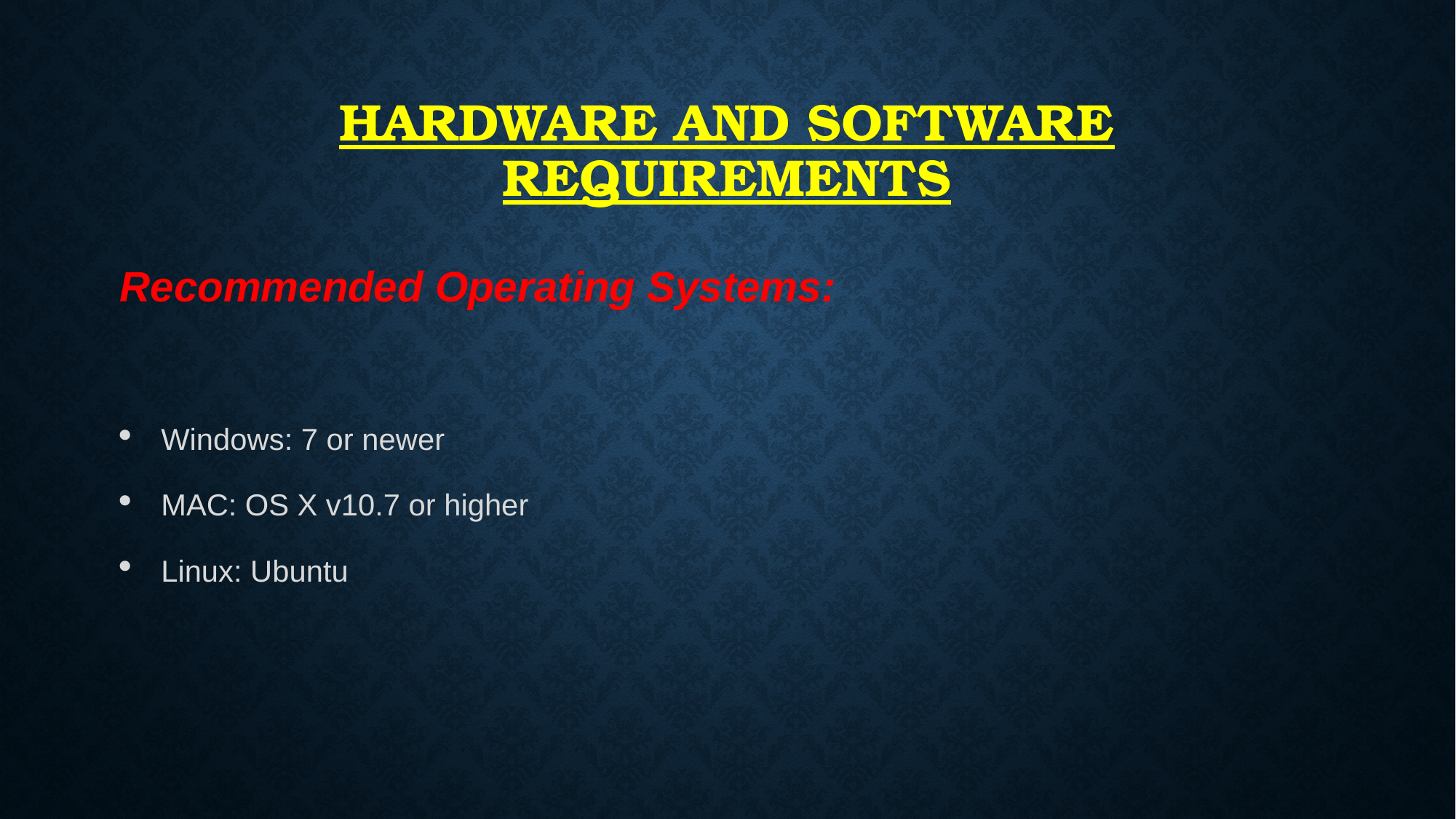

# Hardware and software requirements
Recommended Operating Systems:

Windows: 7 or newer
MAC: OS X v10.7 or higher
Linux: Ubuntu